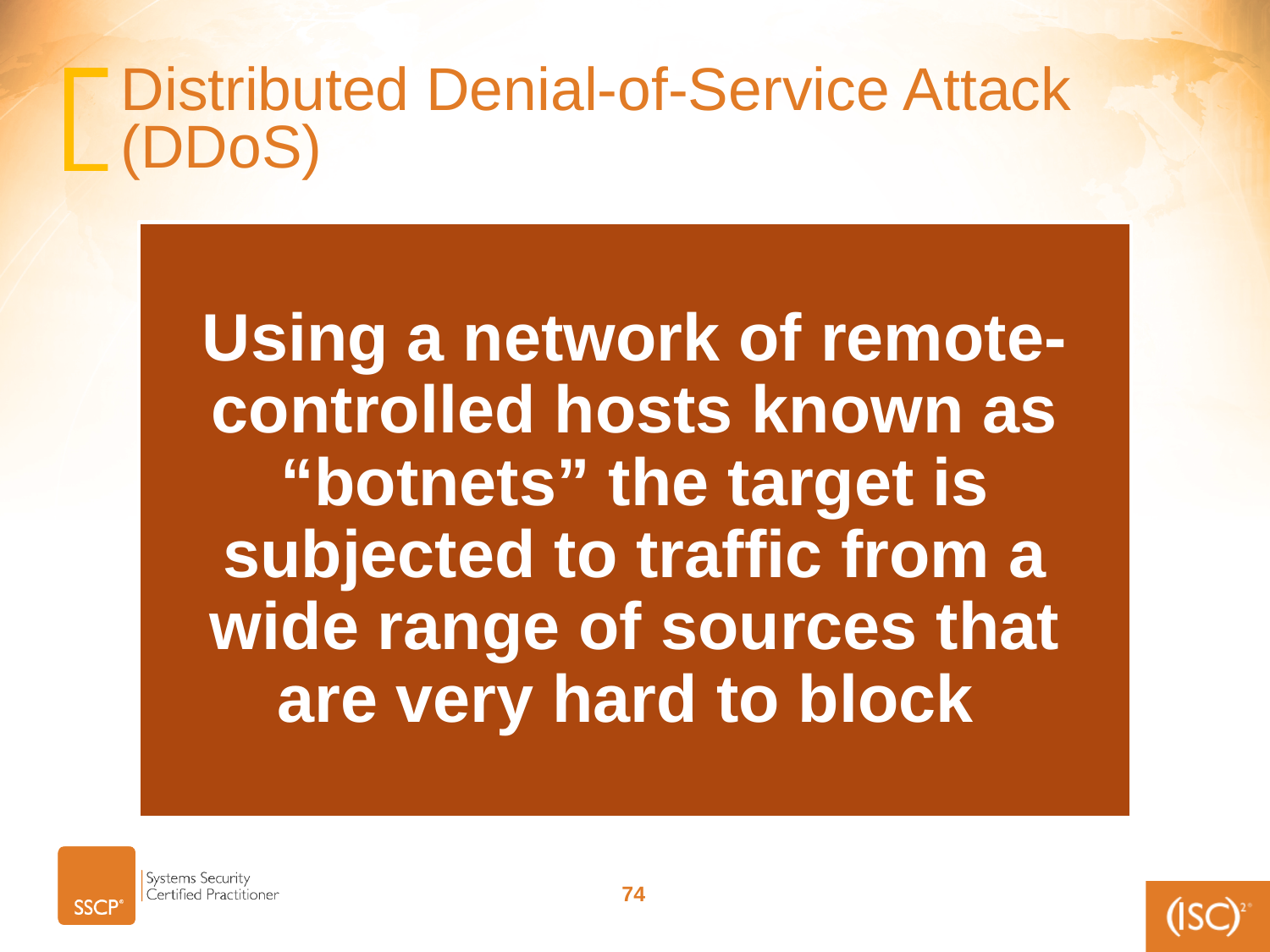

# Distributed Denial-of-Service Attack (DDoS)
Using a network of remote-controlled hosts known as “botnets” the target is subjected to traffic from a wide range of sources that are very hard to block